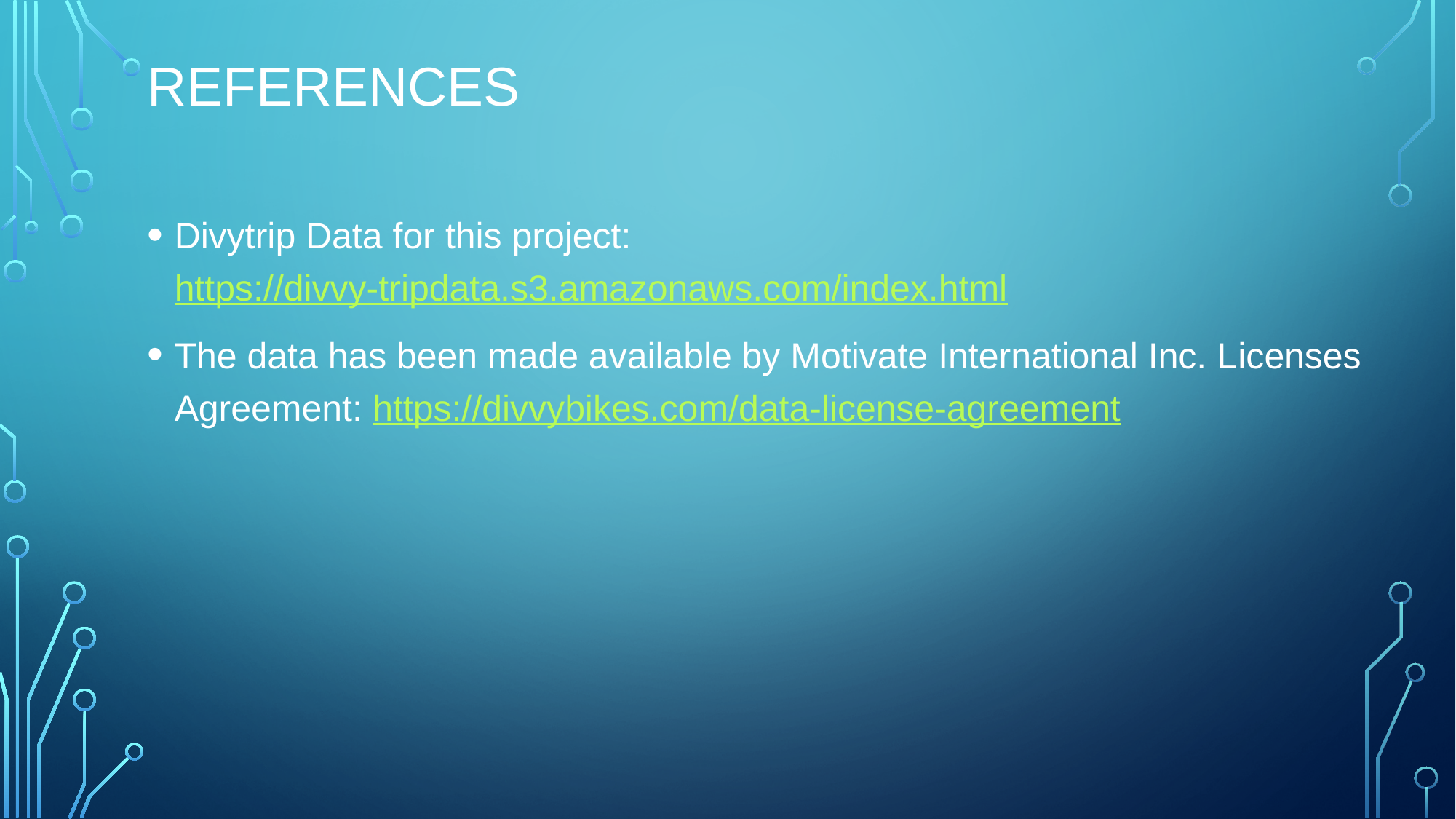

# References
Divytrip Data for this project: https://divvy-tripdata.s3.amazonaws.com/index.html
The data has been made available by Motivate International Inc. Licenses Agreement: https://divvybikes.com/data-license-agreement